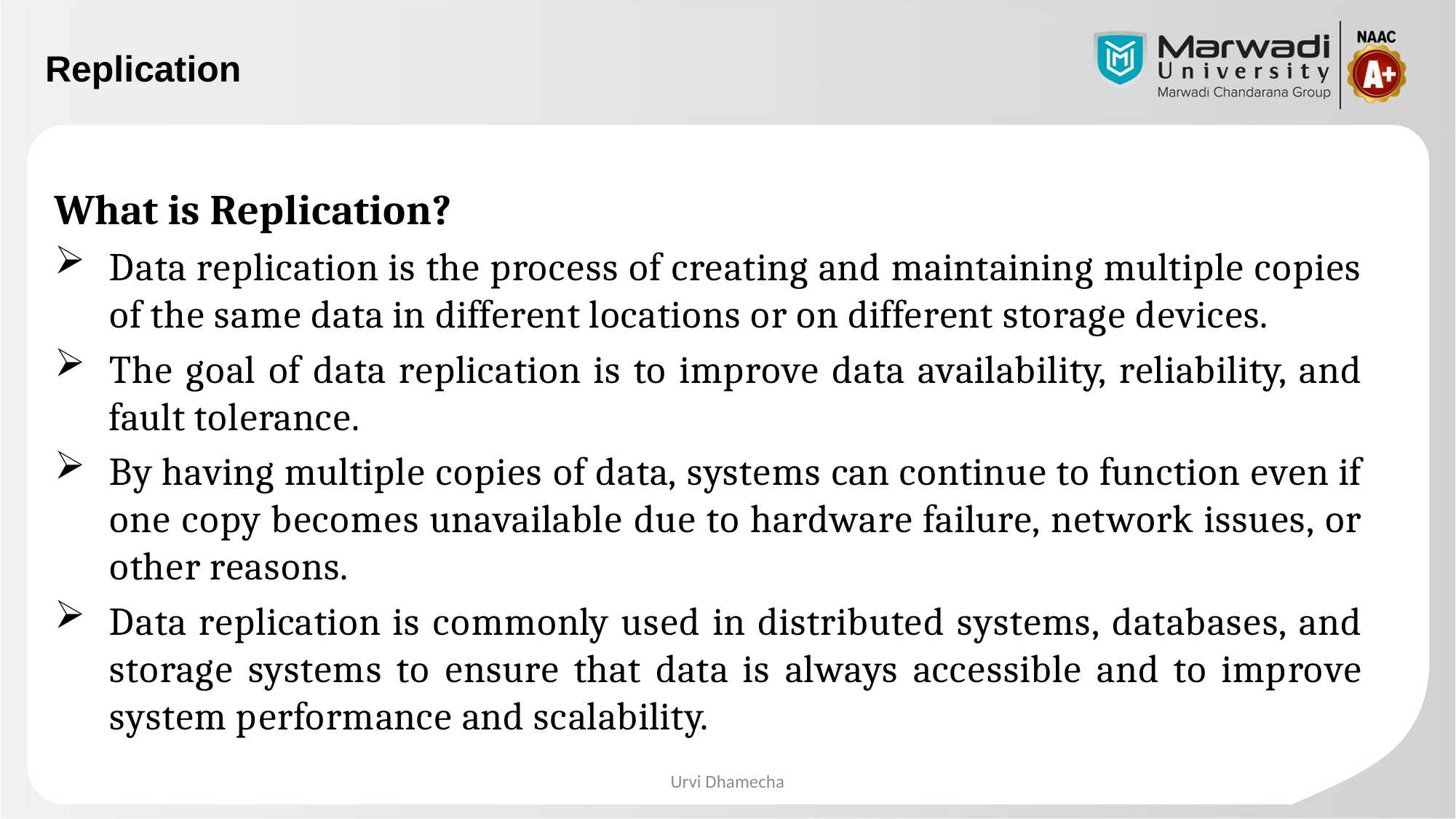

# Replication
What is Replication?
Data replication is the process of creating and maintaining multiple copies of the same data in different locations or on different storage devices.
The goal of data replication is to improve data availability, reliability, and fault tolerance.
By having multiple copies of data, systems can continue to function even if one copy becomes unavailable due to hardware failure, network issues, or other reasons.
Data replication is commonly used in distributed systems, databases, and storage systems to ensure that data is always accessible and to improve system performance and scalability.

Urvi Dhamecha